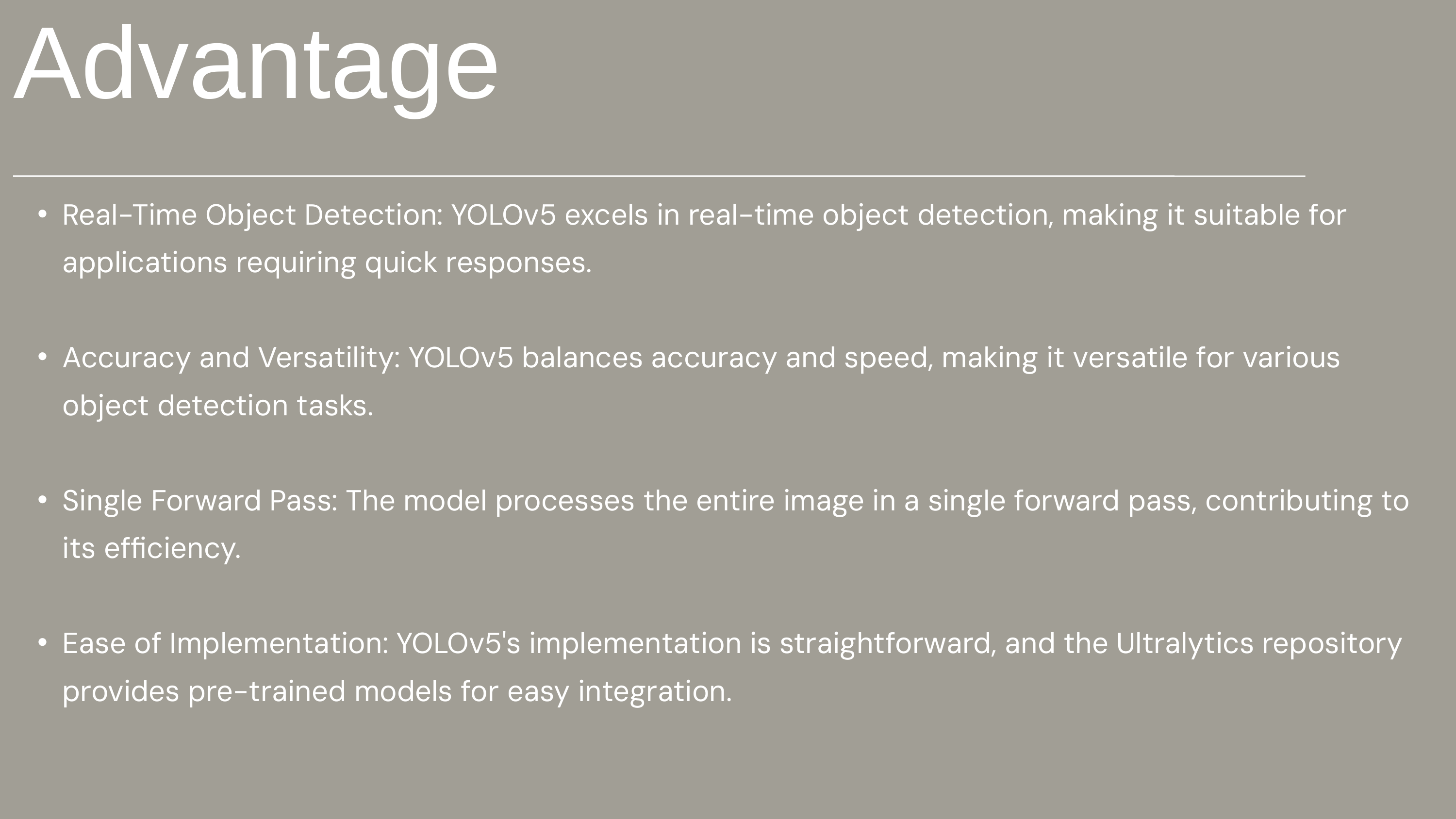

Advantage

Real-Time Object Detection: YOLOv5 excels in real-time object detection, making it suitable for applications requiring quick responses.

Accuracy and Versatility: YOLOv5 balances accuracy and speed, making it versatile for various object detection tasks.

Single Forward Pass: The model processes the entire image in a single forward pass, contributing to its efficiency.

Ease of Implementation: YOLOv5's implementation is straightforward, and the Ultralytics repository provides pre-trained models for easy integration.